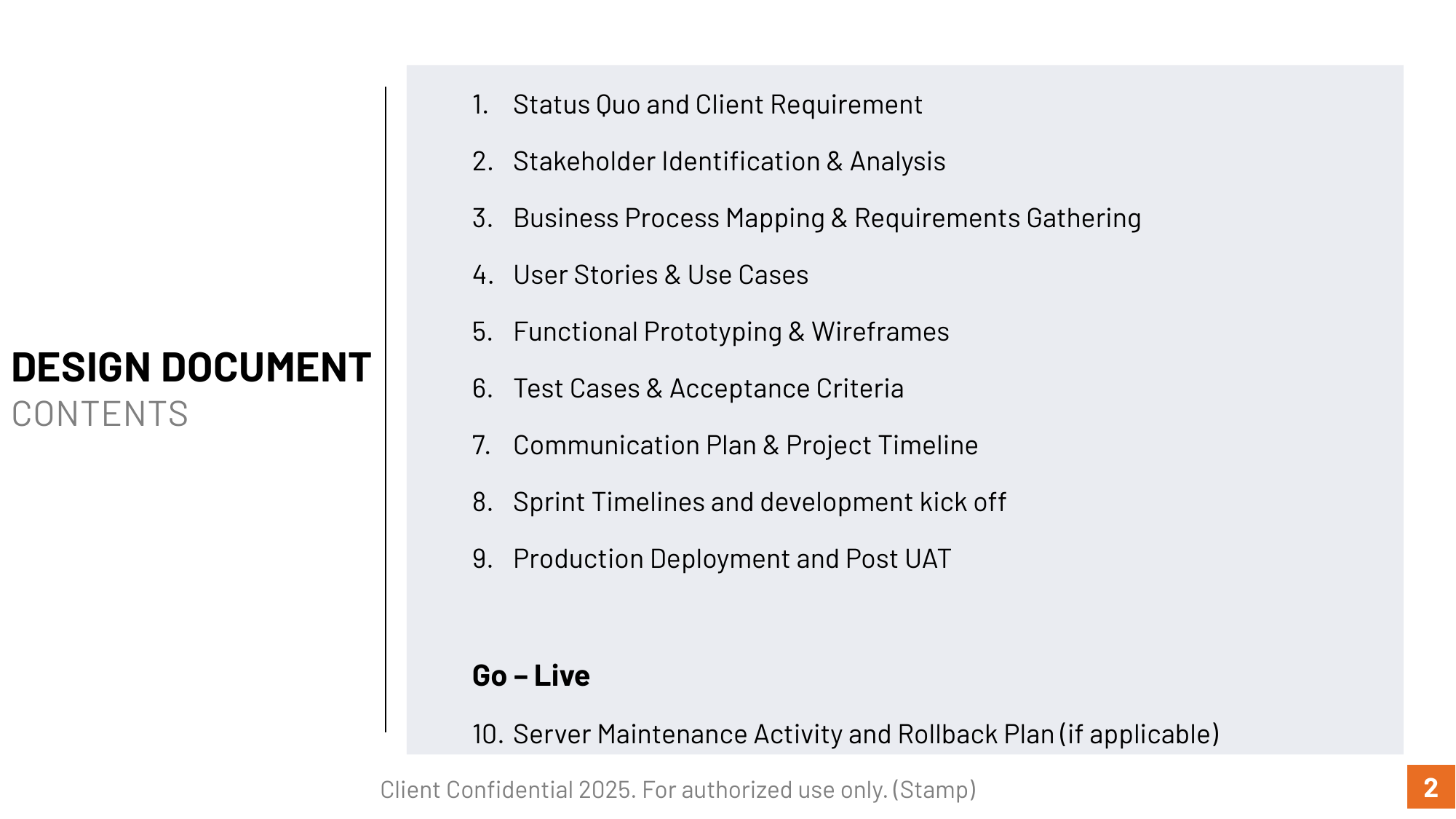

Status Quo and Client Requirement
Stakeholder Identification & Analysis
Business Process Mapping & Requirements Gathering
User Stories & Use Cases
Functional Prototyping & Wireframes
Test Cases & Acceptance Criteria
Communication Plan & Project Timeline
Sprint Timelines and development kick off
Production Deployment and Post UAT

Go – Live
Server Maintenance Activity and Rollback Plan (if applicable)
# Design Document Contents
2
Client Confidential 2025. For authorized use only. (Stamp)